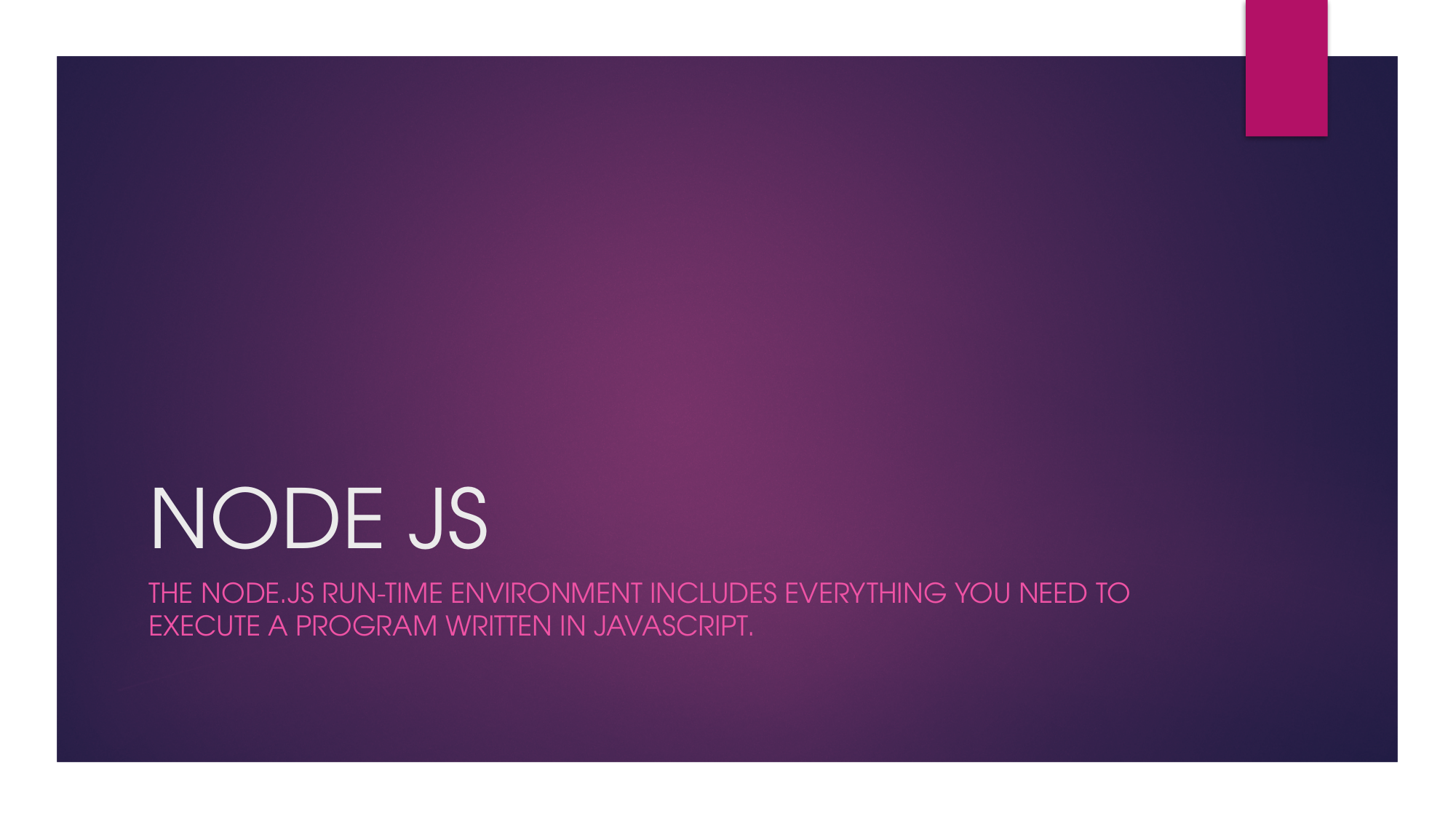

# NODE JS
The Node.js run-time environment includes everything you need to execute a program written in JavaScript.